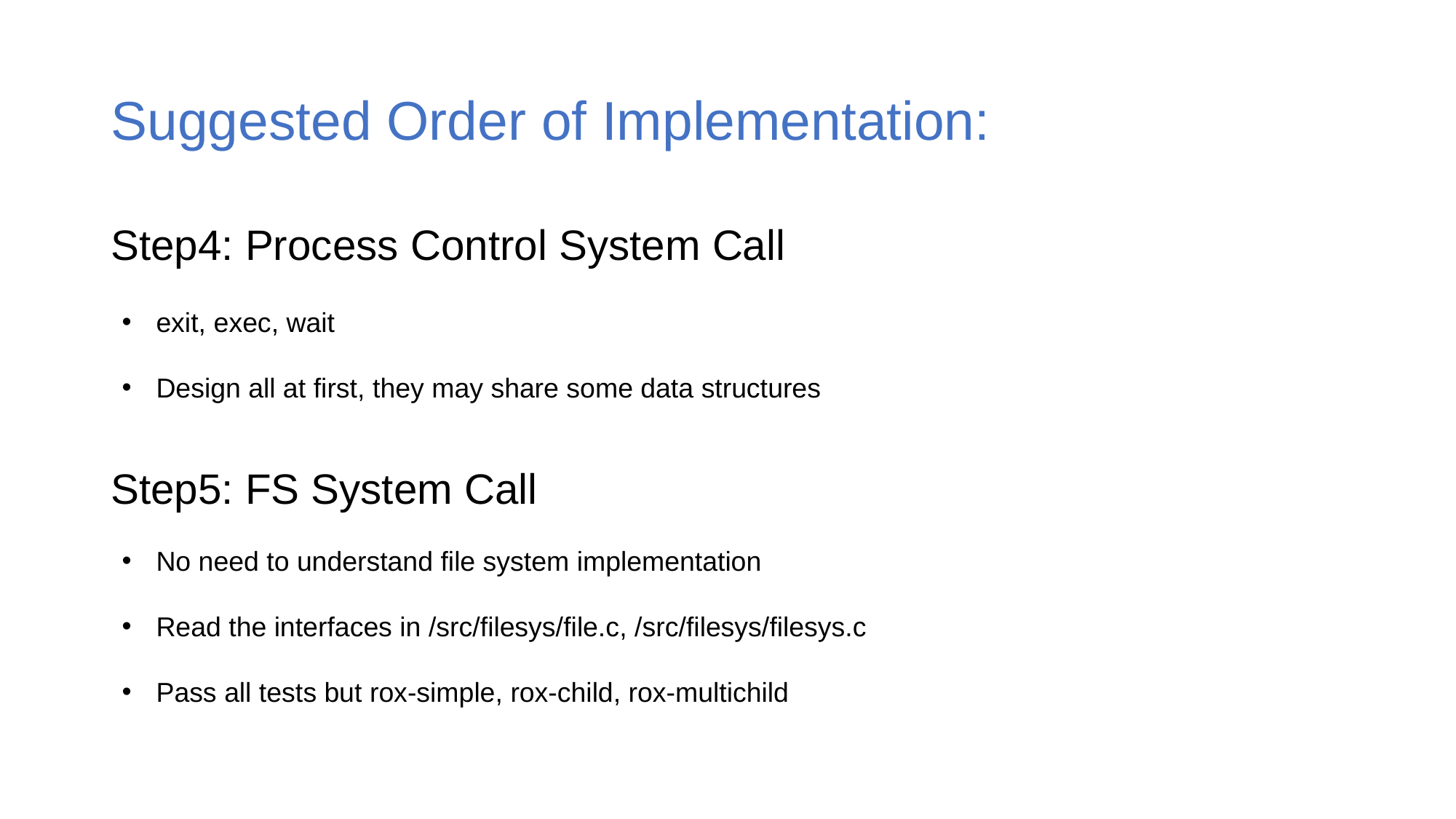

# Suggested Order of Implementation:
Step4: Process Control System Call

Step5: FS System Call

exit, exec, wait

Design all at first, they may share some data structures

No need to understand file system implementation

Read the interfaces in /src/filesys/file.c, /src/filesys/filesys.c

Pass all tests but rox-simple, rox-child, rox-multichild